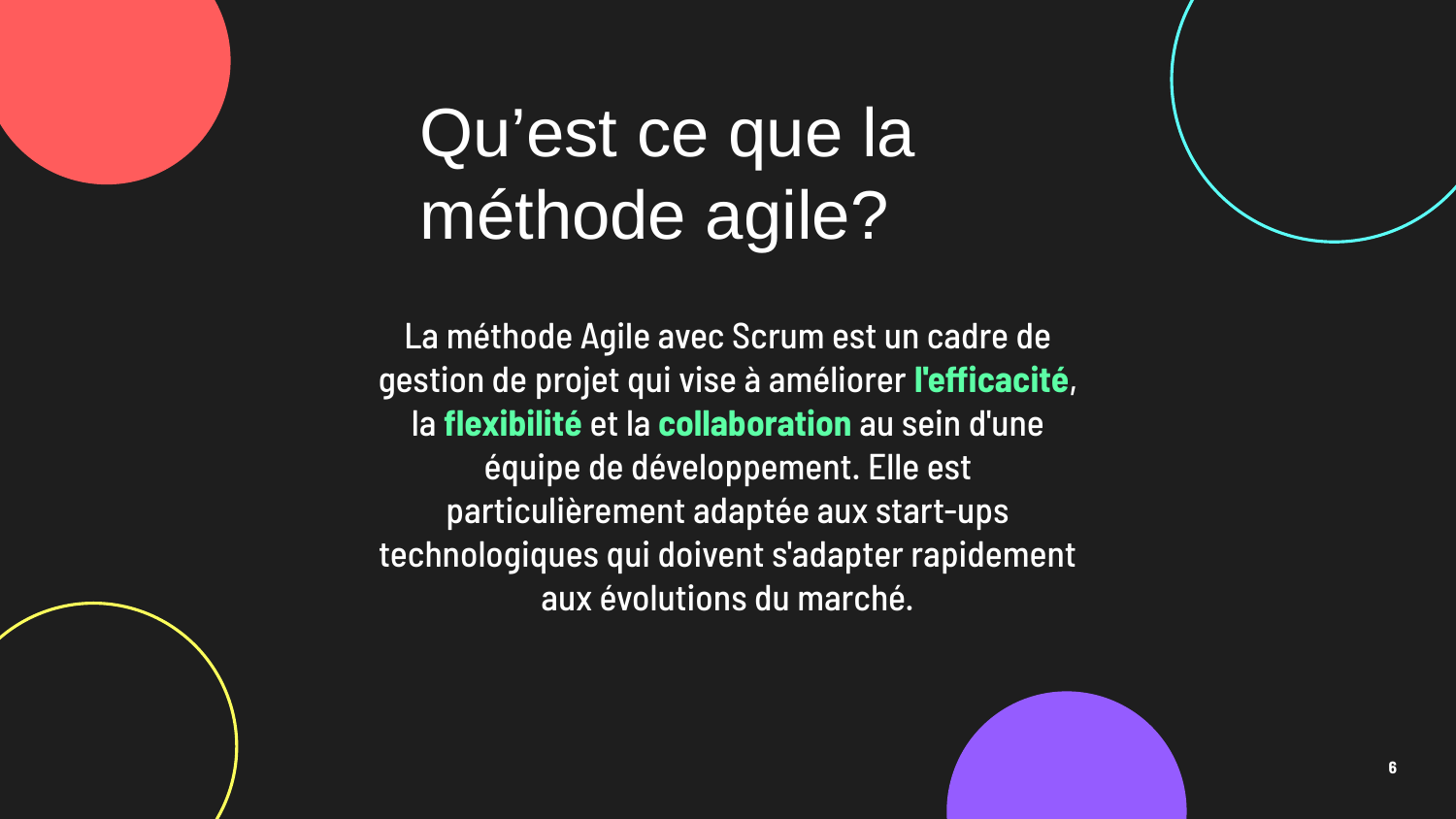

# Qu’est ce que la méthode agile?
La méthode Agile avec Scrum est un cadre de gestion de projet qui vise à améliorer l'efficacité, la flexibilité et la collaboration au sein d'une équipe de développement. Elle est particulièrement adaptée aux start-ups technologiques qui doivent s'adapter rapidement aux évolutions du marché.

6